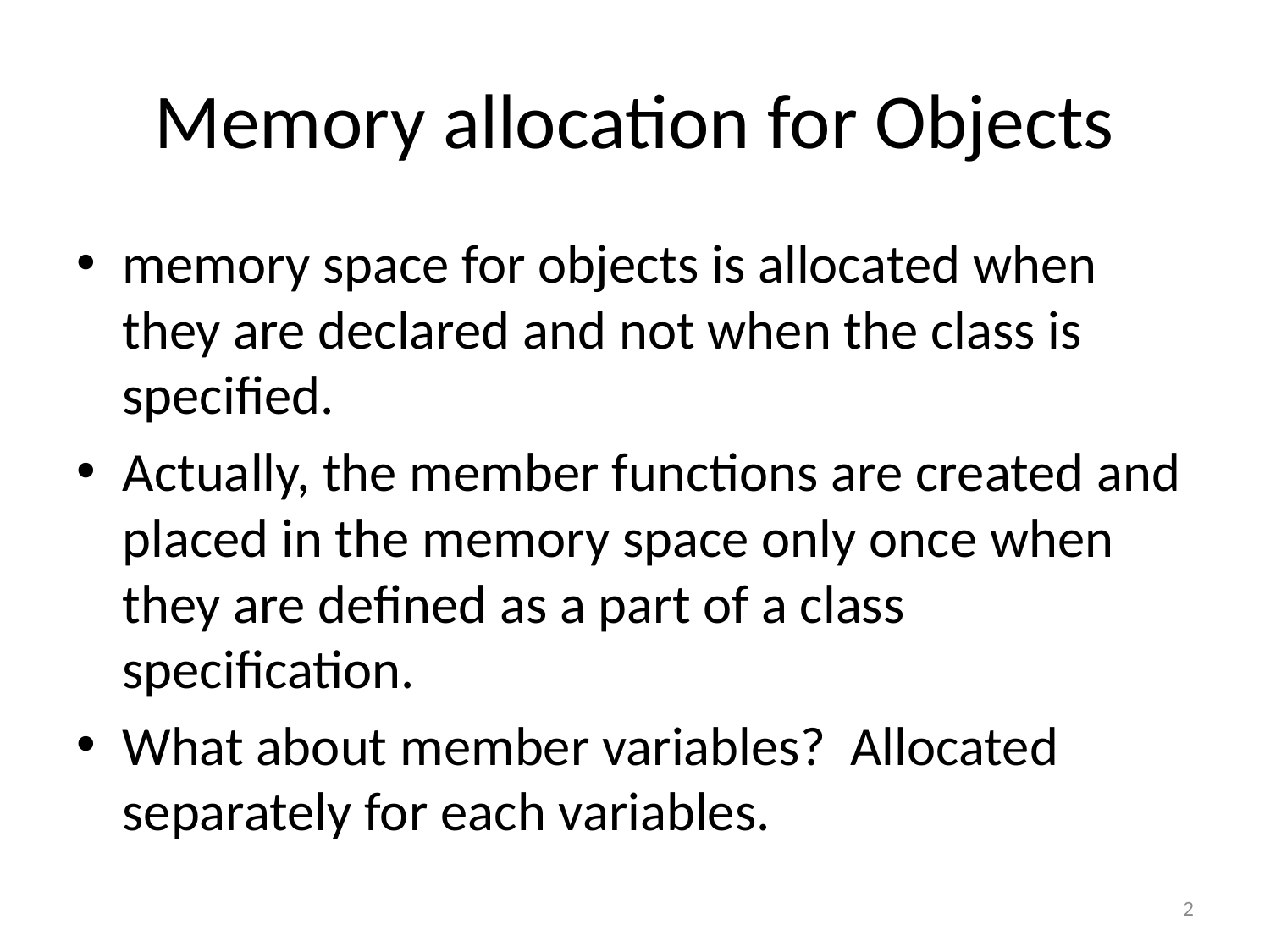

# Memory allocation for Objects
memory space for objects is allocated when they are declared and not when the class is specified.
Actually, the member functions are created and placed in the memory space only once when they are defined as a part of a class specification.
What about member variables?  Allocated separately for each variables.
2